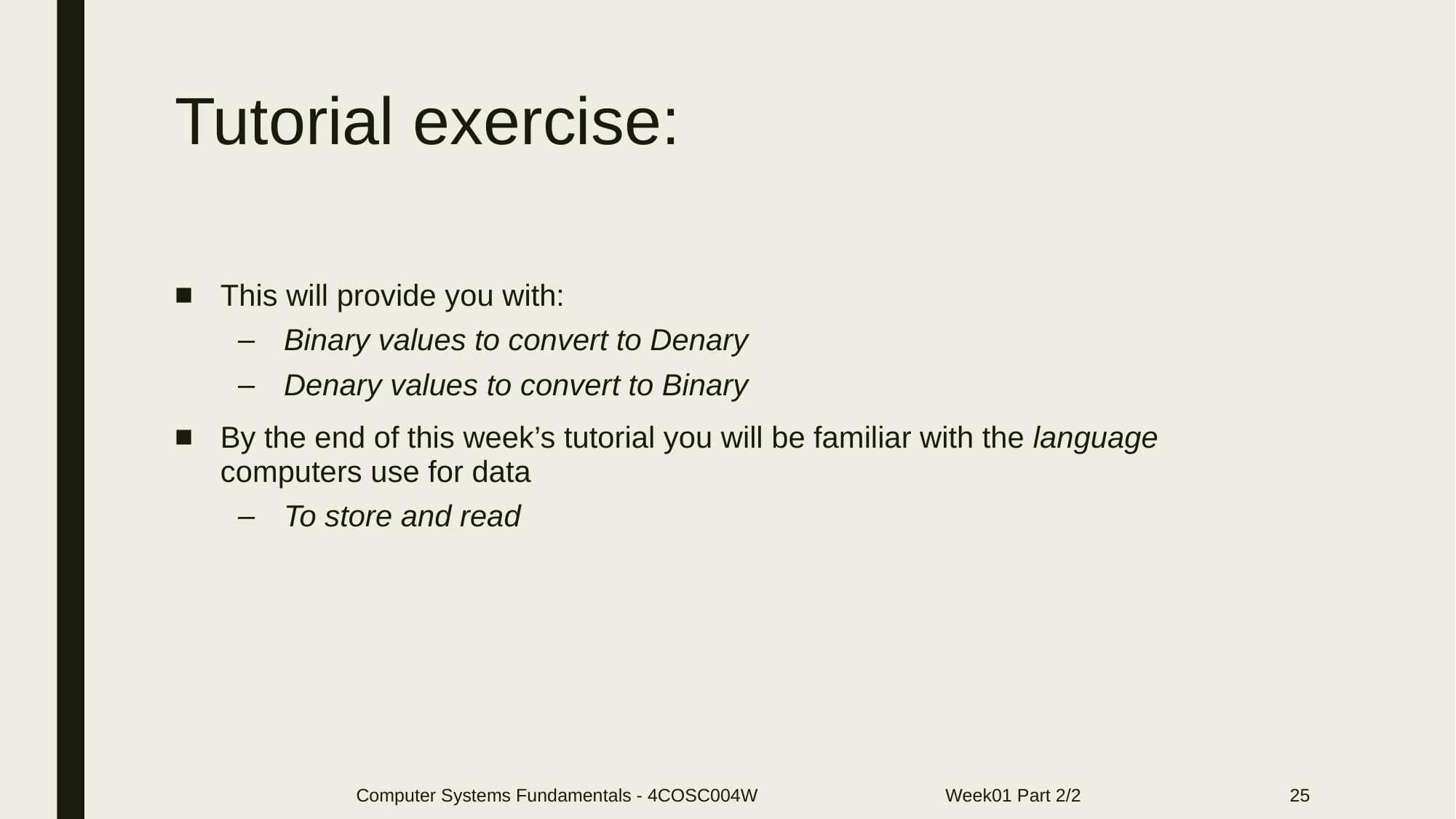

# Tutorial exercise:
This will provide you with:
Binary values to convert to Denary
Denary values to convert to Binary
By the end of this week’s tutorial you will be familiar with the language computers use for data
To store and read
Computer Systems Fundamentals - 4COSC004W                                     Week01 Part 2/2
25